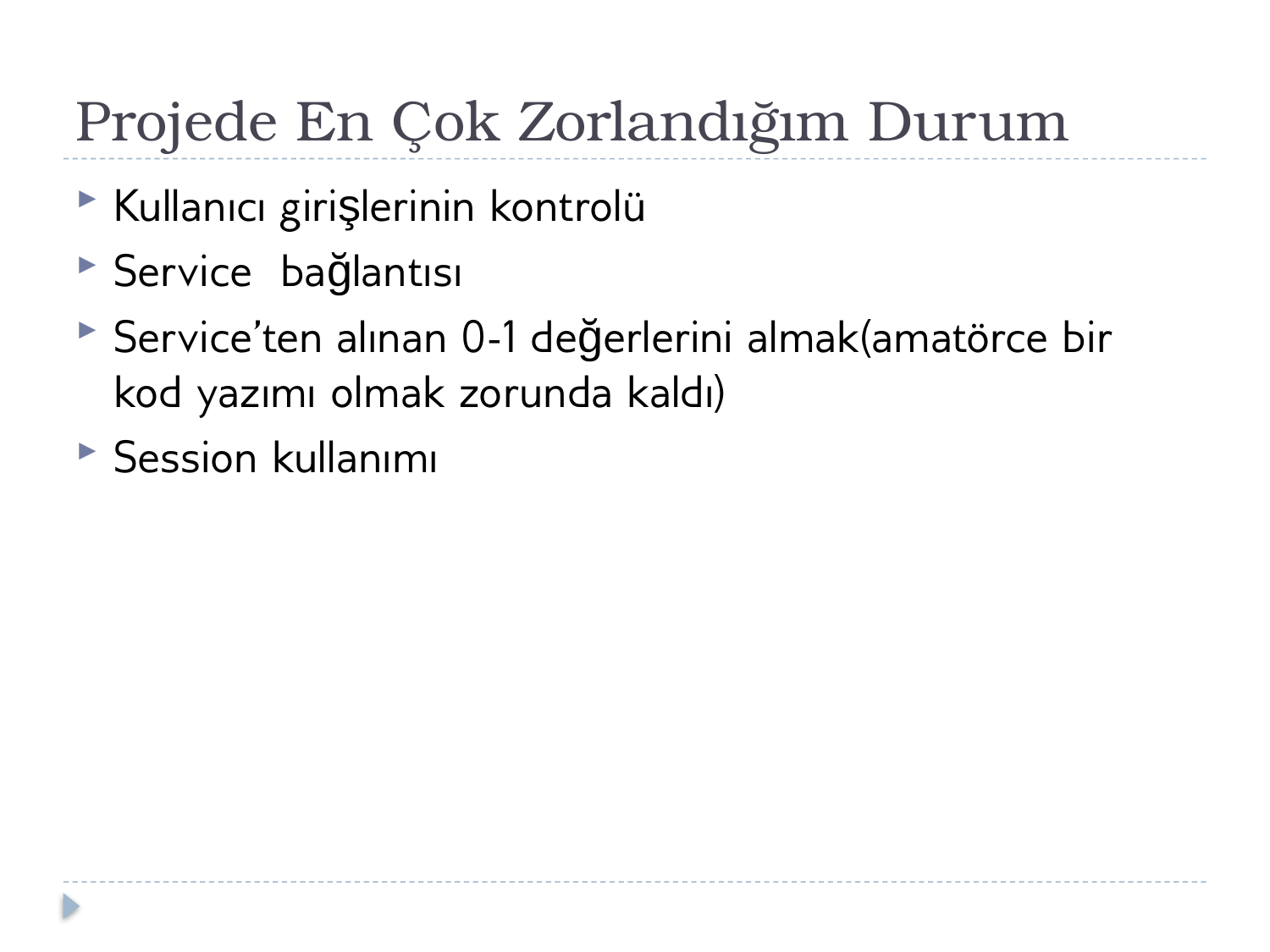

# Projede En Çok Zorlandığım Durum
Kullanıcı girişlerinin kontrolü
Service  bağlantısı
Service’ten alınan 0-1 değerlerini almak(amatörce bir kod yazımı olmak zorunda kaldı)
Session kullanımı